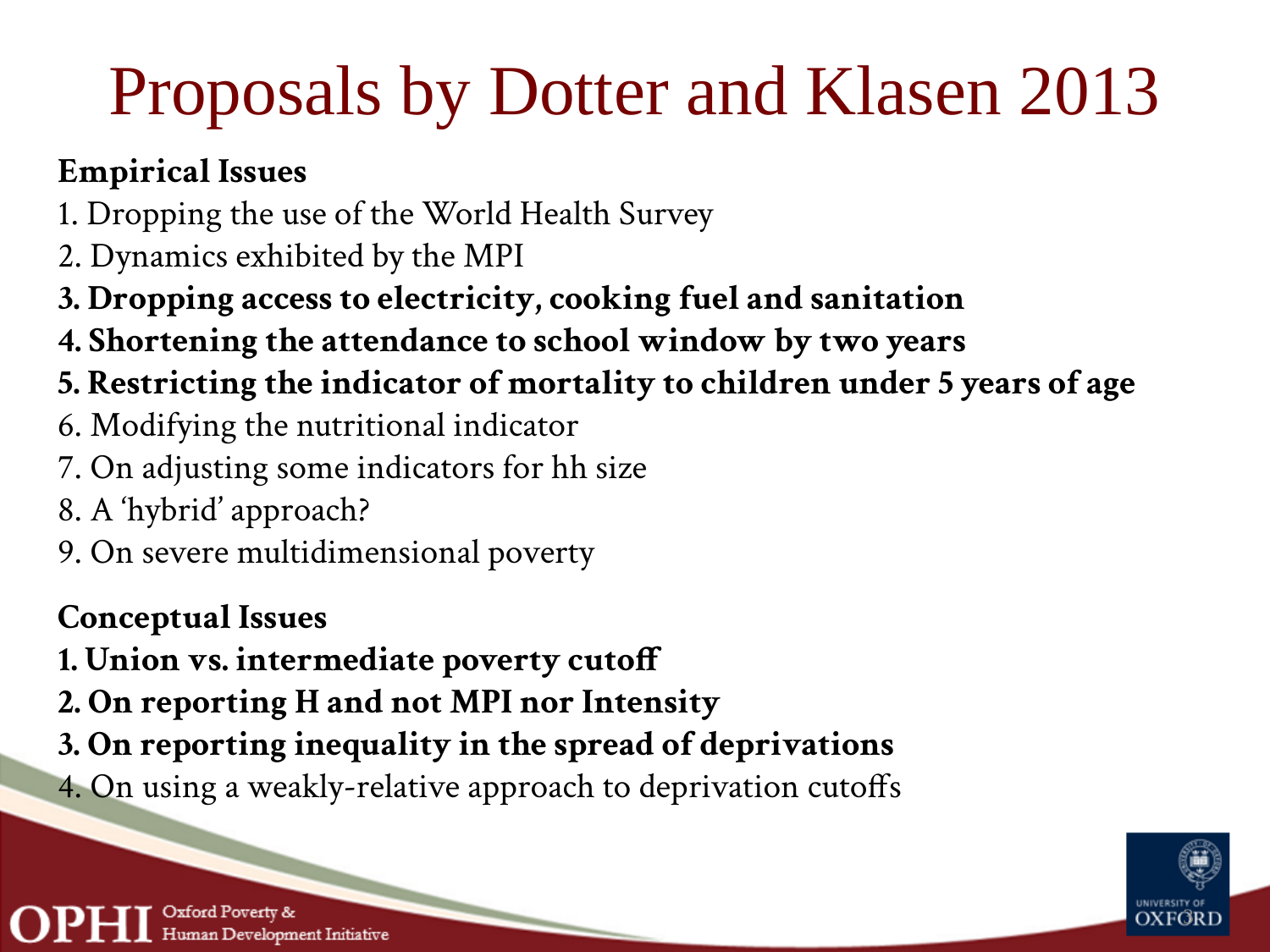

# Proposals by Dotter and Klasen 2013

Empirical Issues
1. Dropping the use of the World Health Survey
2. Dynamics exhibited by the MPI
3. Dropping access to electricity, cooking fuel and sanitation
4. Shortening the attendance to school window by two years
5. Restricting the indicator of mortality to children under 5 years of age
6. Modifying the nutritional indicator
7. On adjusting some indicators for hh size
8. A ‘hybrid’ approach?
9. On severe multidimensional poverty

Conceptual Issues
1. Union vs. intermediate poverty cutoff
2. On reporting H and not MPI nor Intensity
3. On reporting inequality in the spread of deprivations
4. On using a weakly-relative approach to deprivation cutoffs

3